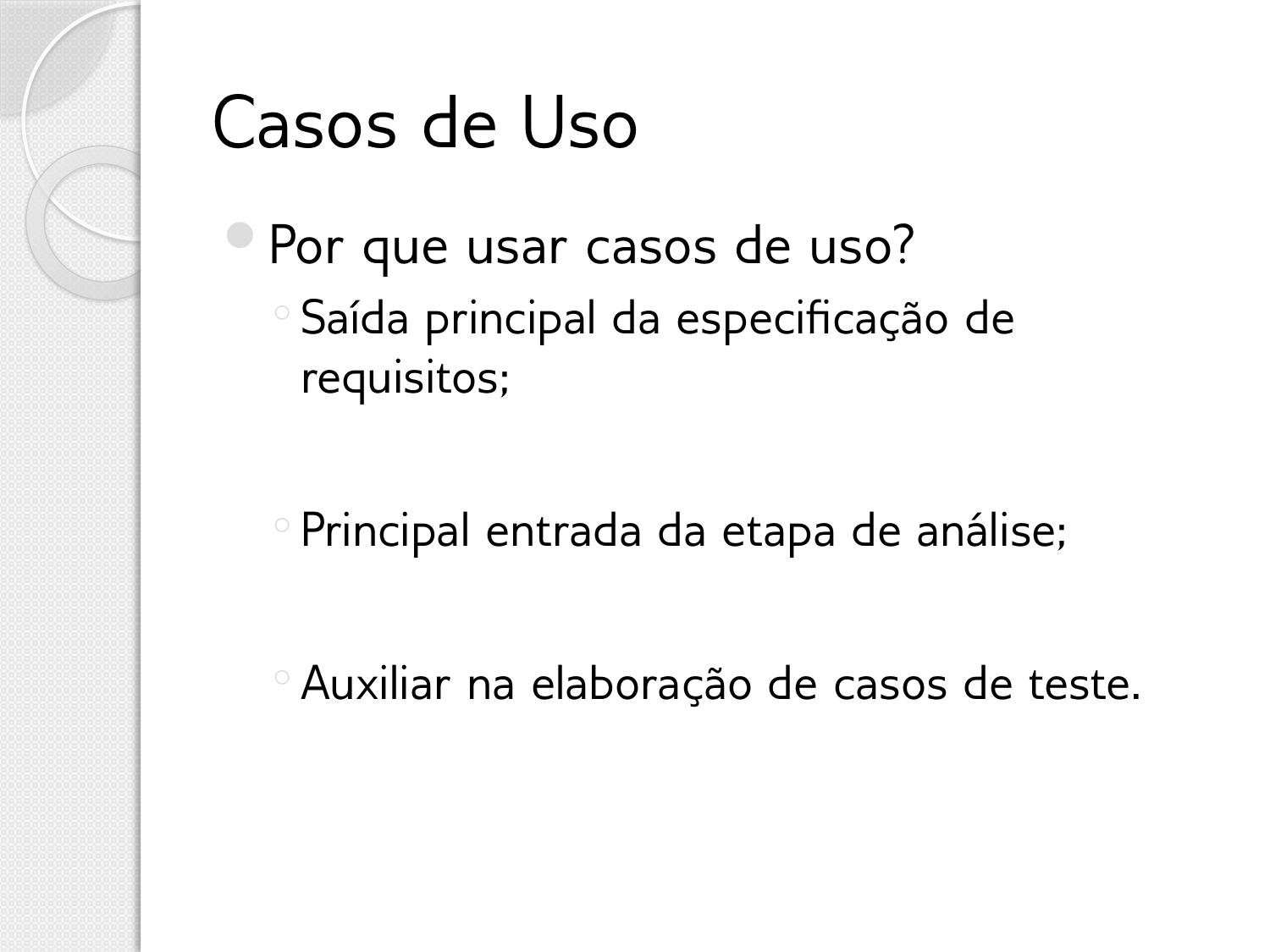

# Casos de Uso
Por que usar casos de uso?
Saída principal da especificação de requisitos;

Principal entrada da etapa de análise;

Auxiliar na elaboração de casos de teste.